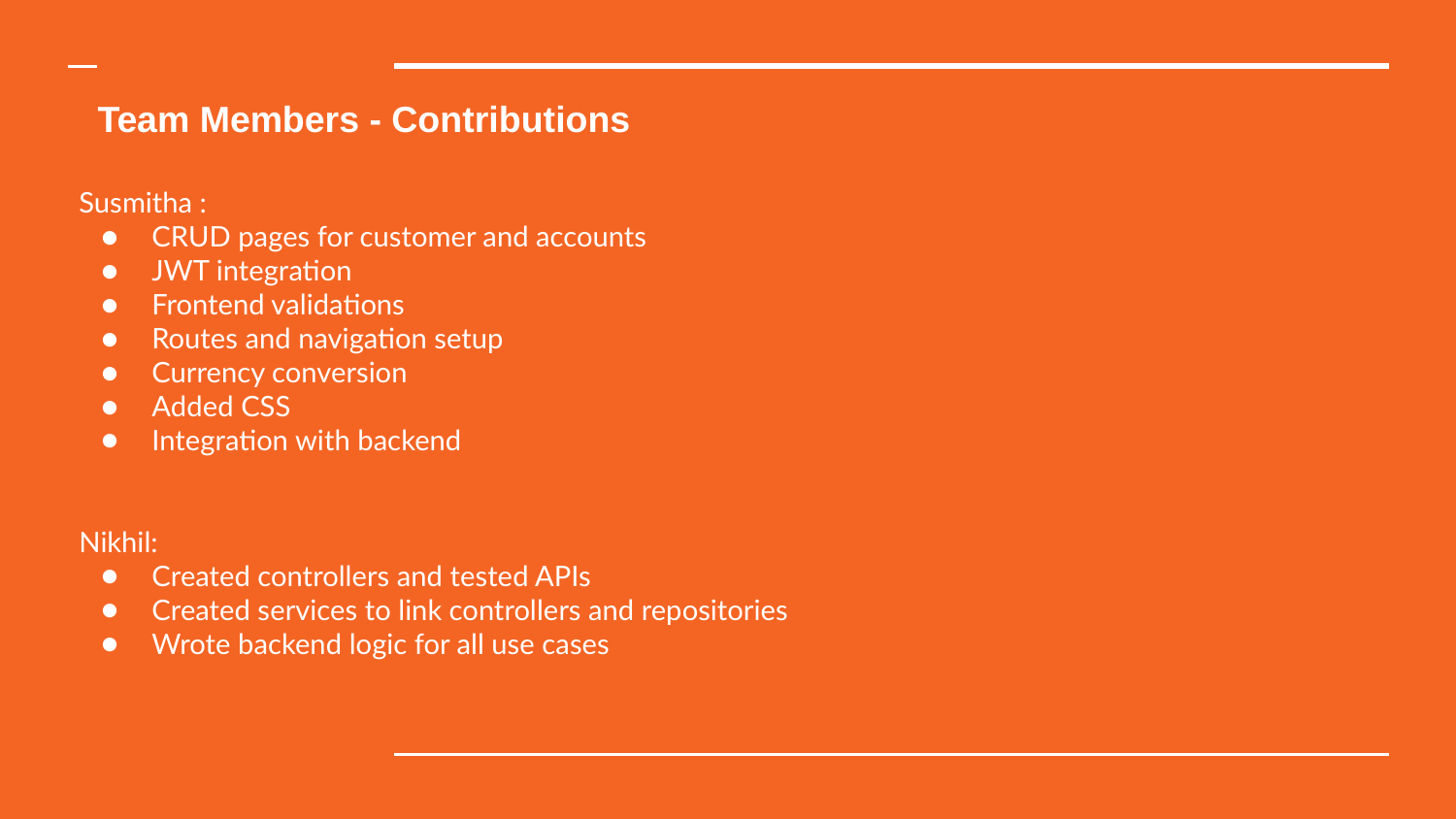

Team Members - Contributions
Susmitha :
CRUD pages for customer and accounts
JWT integration
Frontend validations
Routes and navigation setup
Currency conversion
Added CSS
Integration with backend

Nikhil:
Created controllers and tested APIs
Created services to link controllers and repositories
Wrote backend logic for all use cases